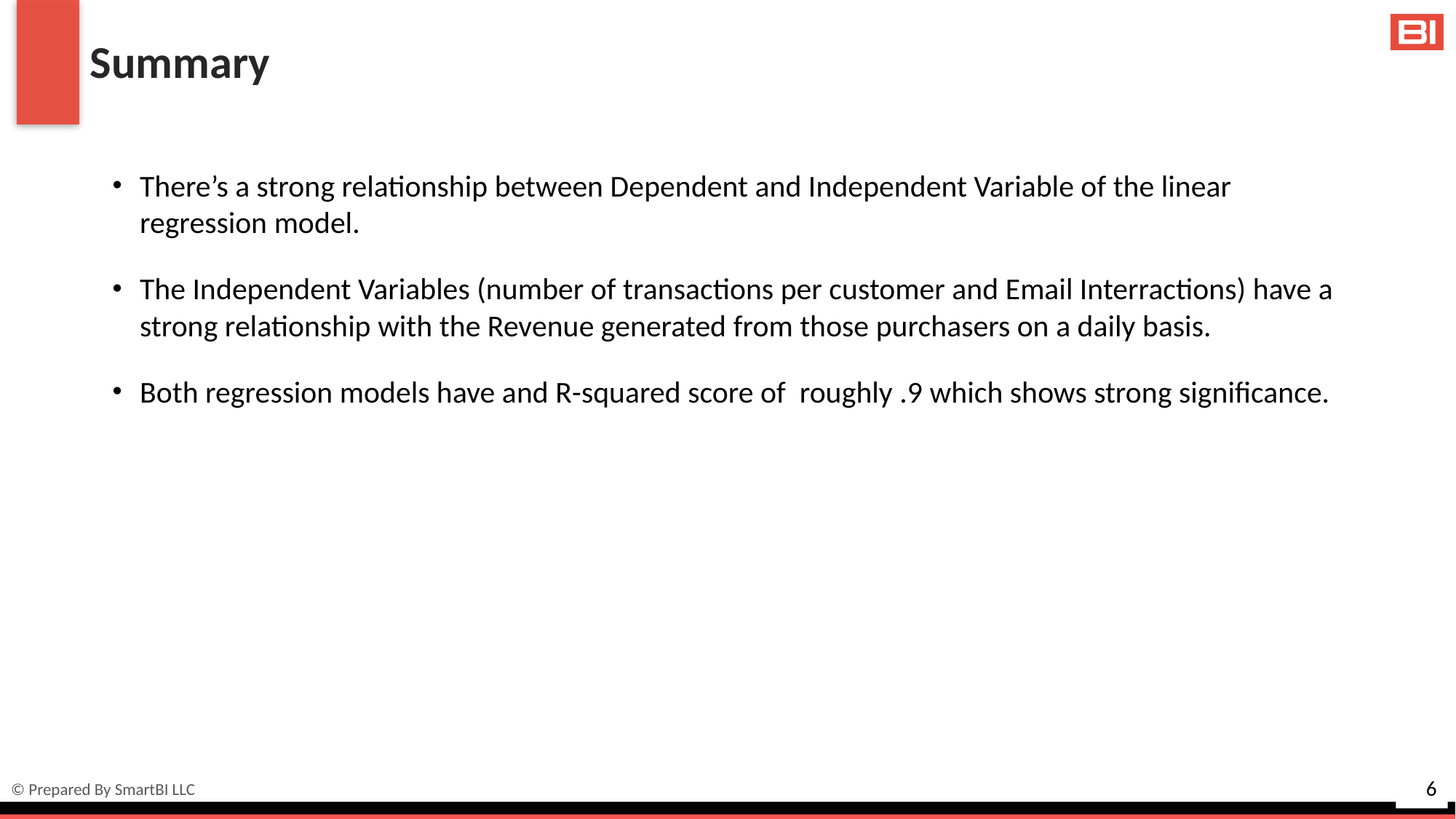

# Summary
There’s a strong relationship between Dependent and Independent Variable of the linear regression model.
The Independent Variables (number of transactions per customer and Email Interractions) have a strong relationship with the Revenue generated from those purchasers on a daily basis.
Both regression models have and R-squared score of  roughly .9 which shows strong significance.
© Prepared By SmartBI LLC
6